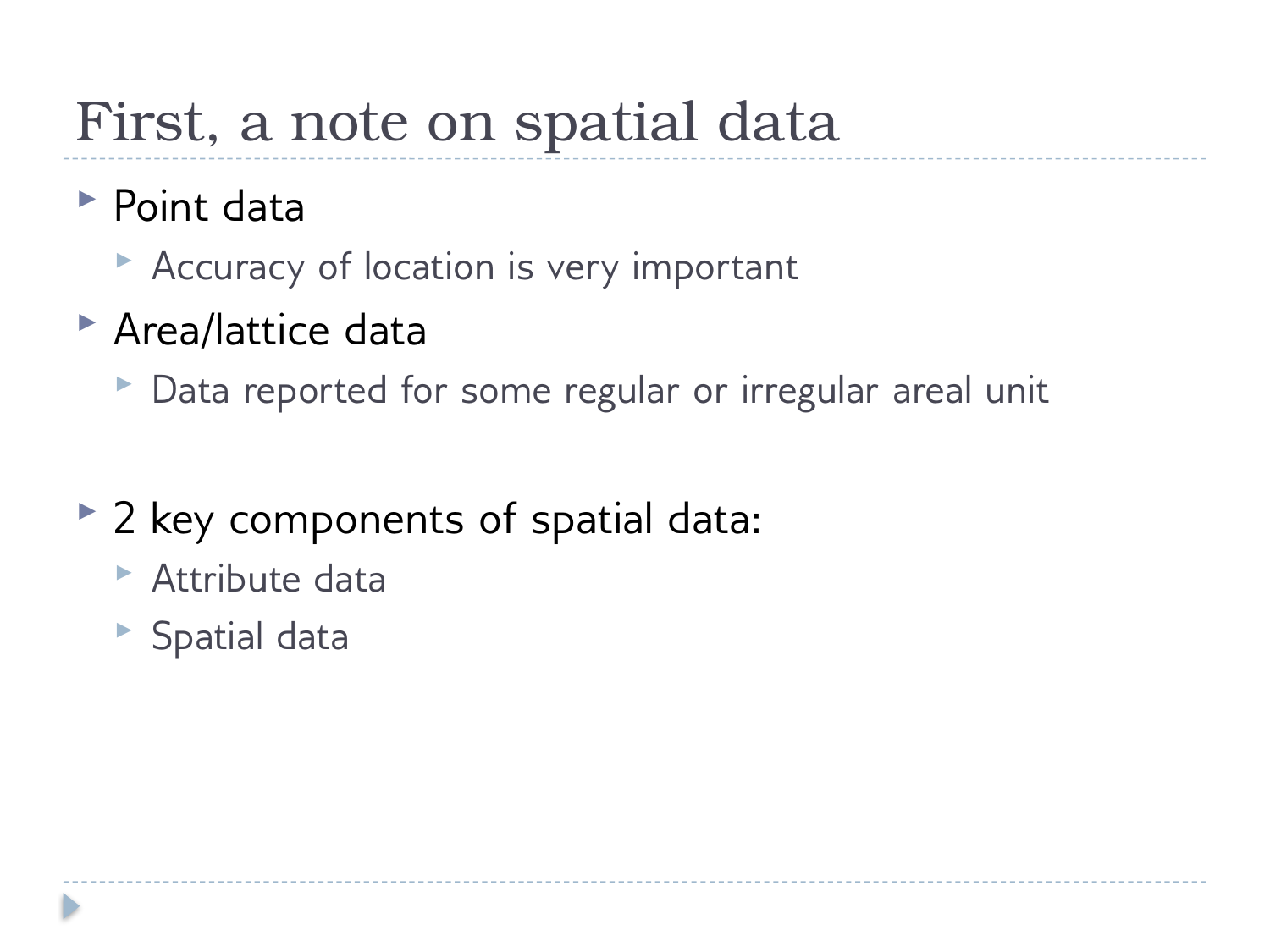

# First, a note on spatial data
Point data
Accuracy of location is very important
Area/lattice data
Data reported for some regular or irregular areal unit

2 key components of spatial data:
Attribute data
Spatial data